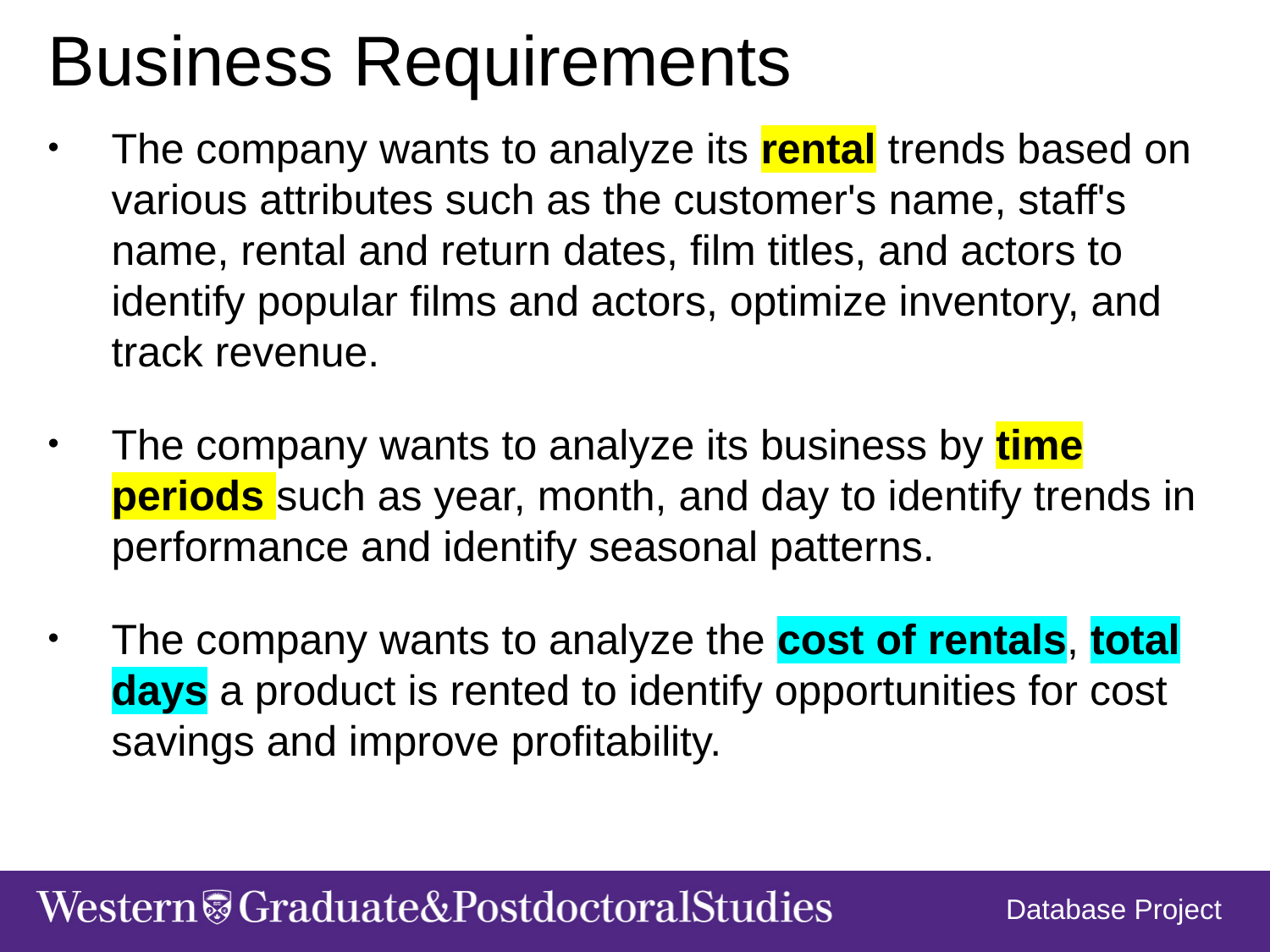

Business Requirements
The company wants to analyze its rental trends based on various attributes such as the customer's name, staff's name, rental and return dates, film titles, and actors to identify popular films and actors, optimize inventory, and track revenue.
The company wants to analyze its business by time periods such as year, month, and day to identify trends in performance and identify seasonal patterns.
The company wants to analyze the cost of rentals, total days a product is rented to identify opportunities for cost savings and improve profitability.

Database Project